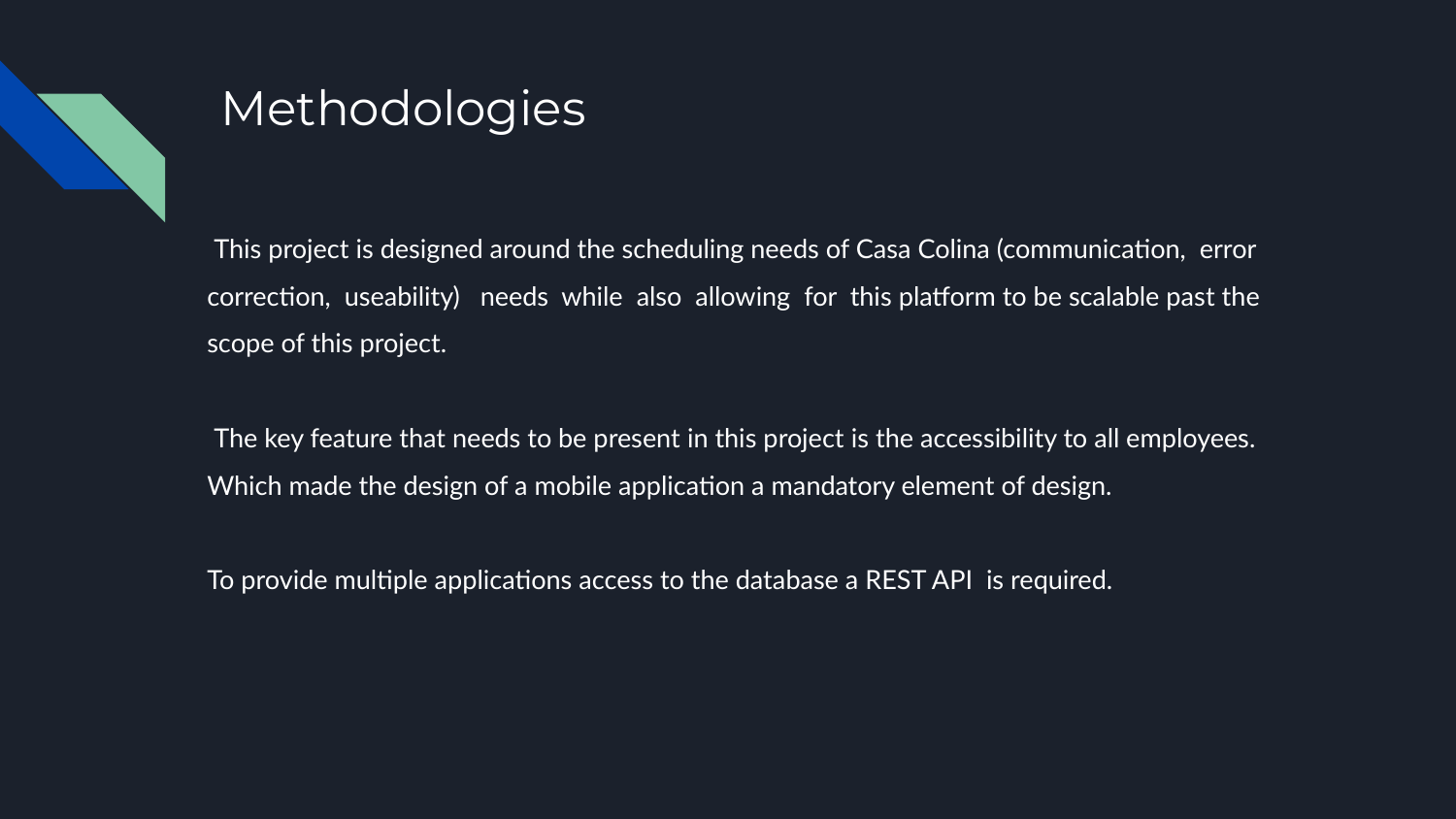

# Methodologies

 This project is designed around the scheduling needs of Casa Colina (communication,  error  correction,  useability)   needs  while  also  allowing  for  this platform to be scalable past the scope of this project.

 The key feature that needs to be present in this project is the accessibility to all employees. Which made the design of a mobile application a mandatory element of design.

To provide multiple applications access to the database a REST API  is required.